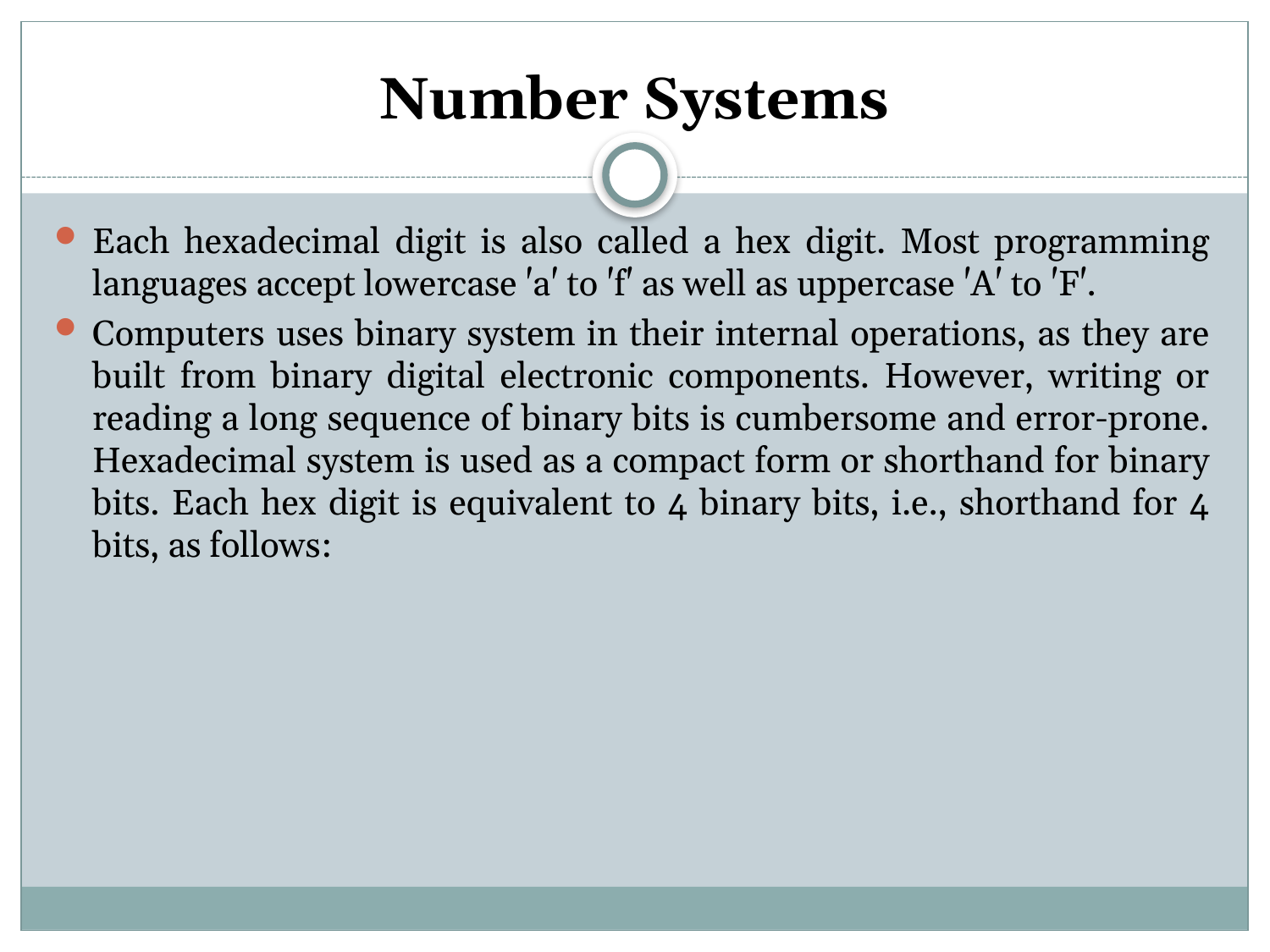

# Number Systems
Each hexadecimal digit is also called a hex digit. Most programming languages accept lowercase 'a' to 'f' as well as uppercase 'A' to 'F'.
Computers uses binary system in their internal operations, as they are built from binary digital electronic components. However, writing or reading a long sequence of binary bits is cumbersome and error-prone. Hexadecimal system is used as a compact form or shorthand for binary bits. Each hex digit is equivalent to 4 binary bits, i.e., shorthand for 4 bits, as follows: